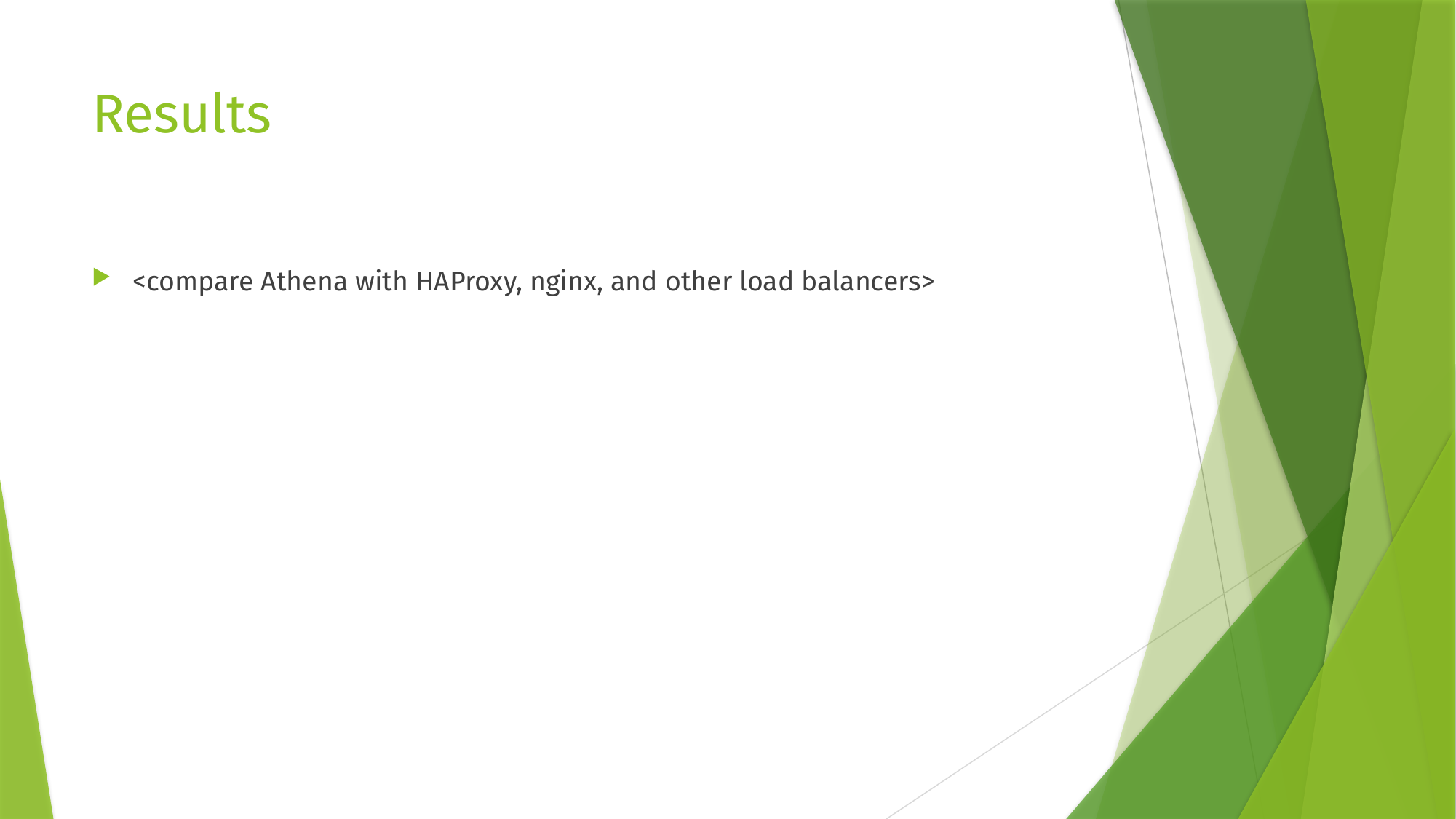

# Results
<compare Athena with HAProxy, nginx, and other load balancers>